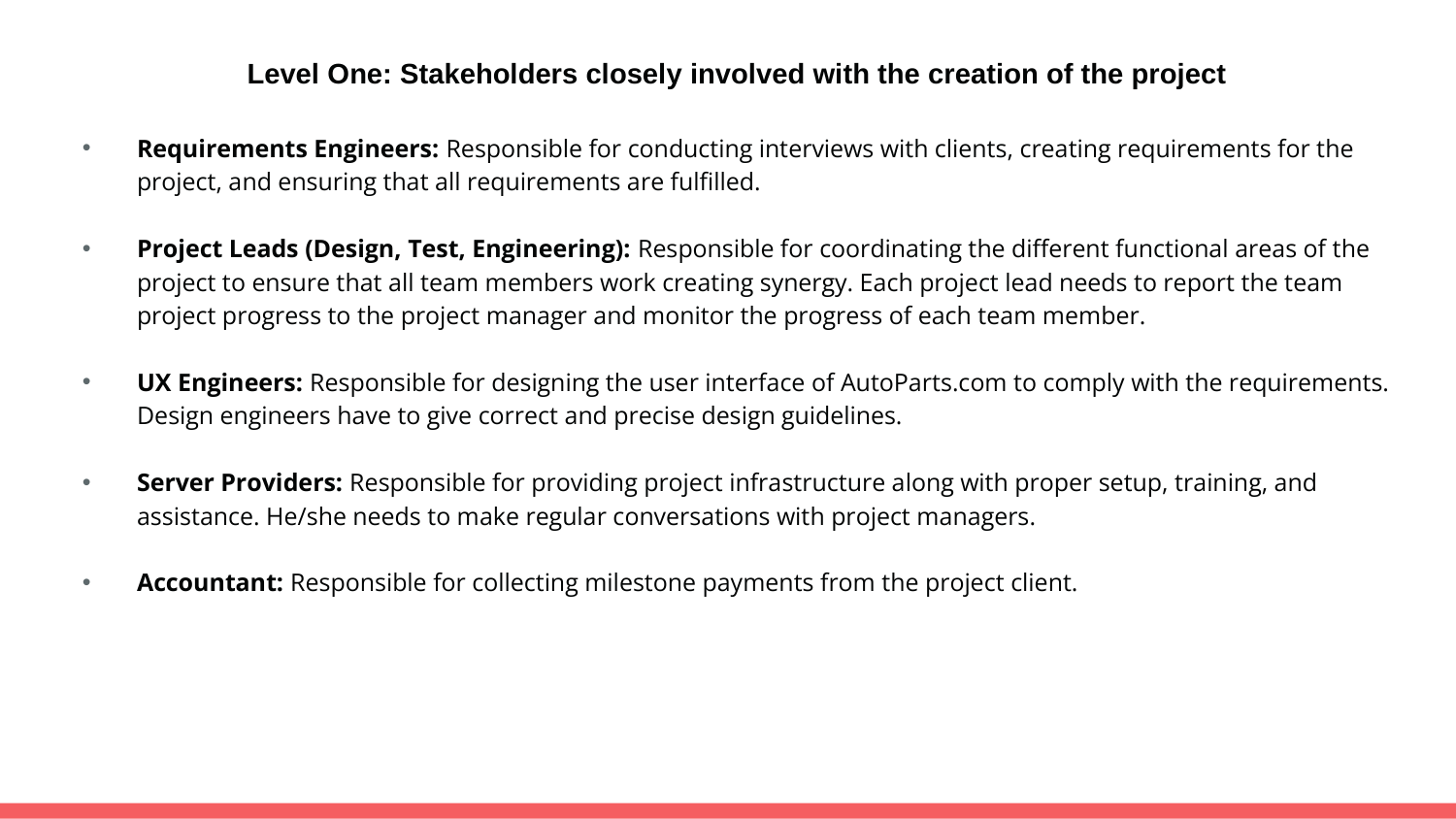

Level One: Stakeholders closely involved with the creation of the project

Requirements Engineers: Responsible for conducting interviews with clients, creating requirements for the project, and ensuring that all requirements are fulfilled.

Project Leads (Design, Test, Engineering): Responsible for coordinating the different functional areas of the project to ensure that all team members work creating synergy. Each project lead needs to report the team project progress to the project manager and monitor the progress of each team member.

UX Engineers: Responsible for designing the user interface of AutoParts.com to comply with the requirements. Design engineers have to give correct and precise design guidelines.

Server Providers: Responsible for providing project infrastructure along with proper setup, training, and assistance. He/she needs to make regular conversations with project managers.

Accountant: Responsible for collecting milestone payments from the project client.